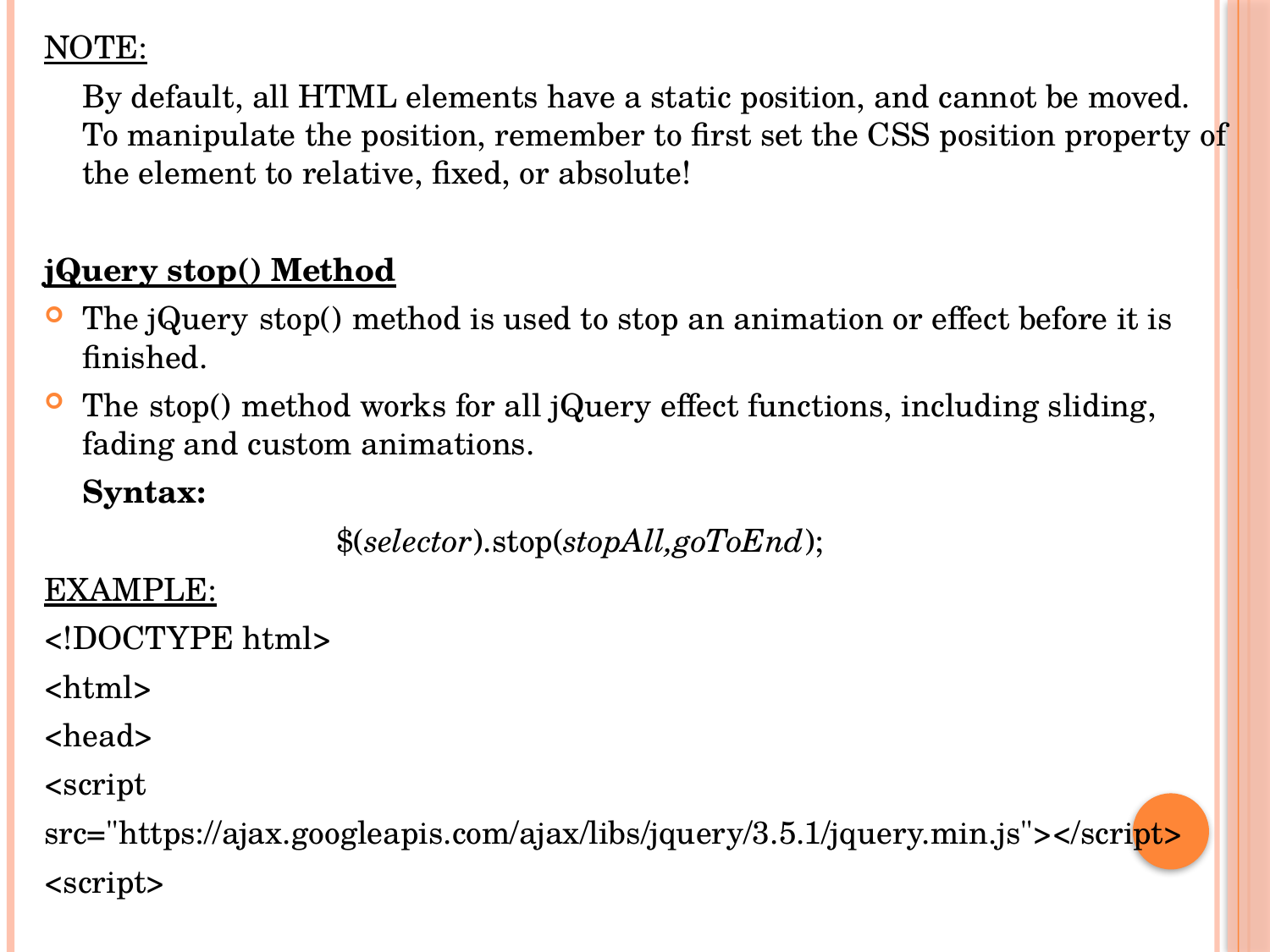

NOTE:
	By default, all HTML elements have a static position, and cannot be moved.
To manipulate the position, remember to first set the CSS position property of the element to relative, fixed, or absolute!

jQuery stop() Method
The jQuery stop() method is used to stop an animation or effect before it is finished.
The stop() method works for all jQuery effect functions, including sliding, fading and custom animations.
	Syntax:
			$(selector).stop(stopAll,goToEnd);
EXAMPLE:
<!DOCTYPE html>
<html>
<head>
<script
src="https://ajax.googleapis.com/ajax/libs/jquery/3.5.1/jquery.min.js"></script>
<script>